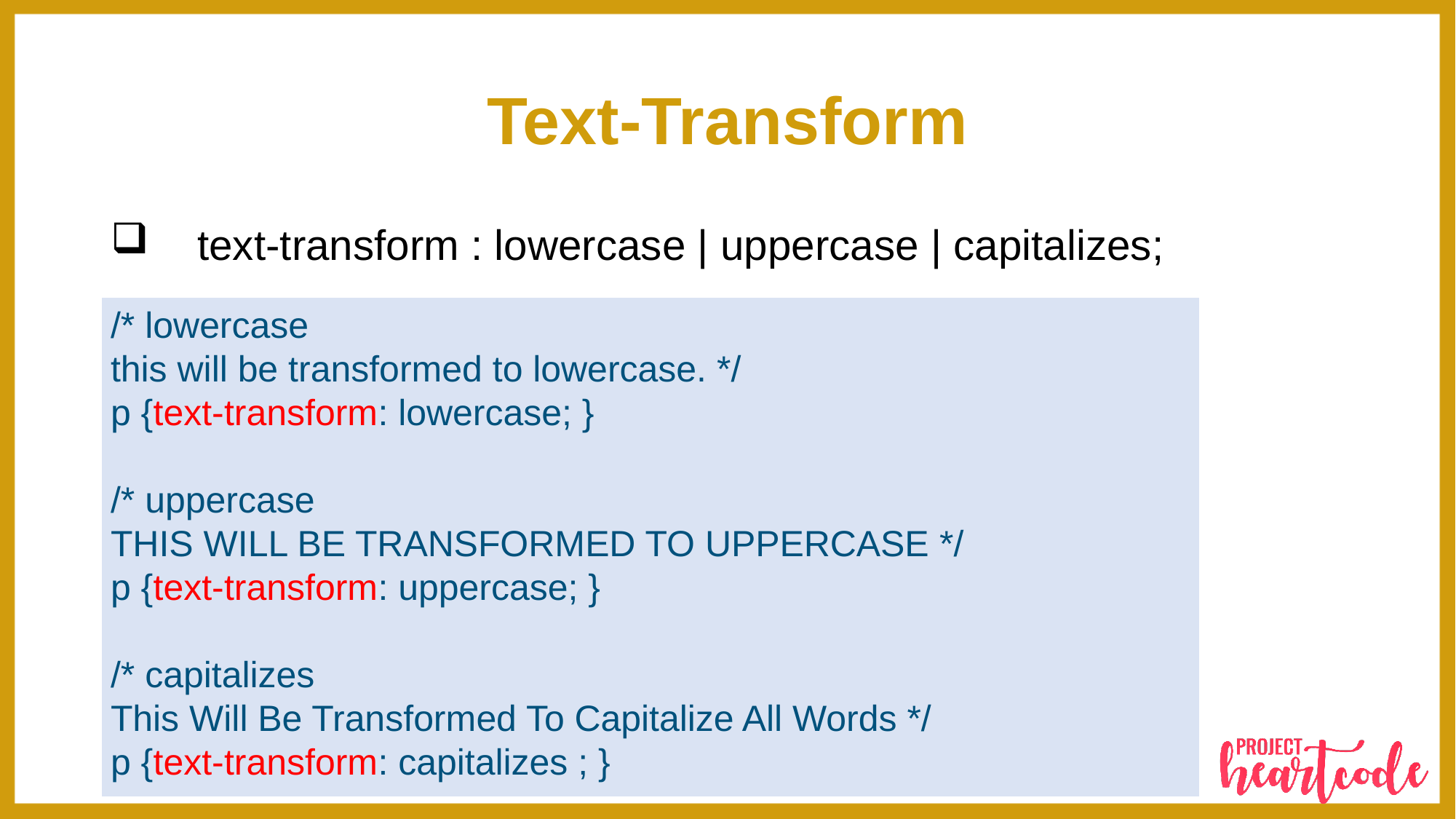

# Text-Transform
text-transform : lowercase | uppercase | capitalizes;

/* lowercase
this will be transformed to lowercase. */
p {text-transform: lowercase; }

/* uppercase
THIS WILL BE TRANSFORMED TO UPPERCASE */
p {text-transform: uppercase; }

/* capitalizes
This Will Be Transformed To Capitalize All Words */
p {text-transform: capitalizes ; }